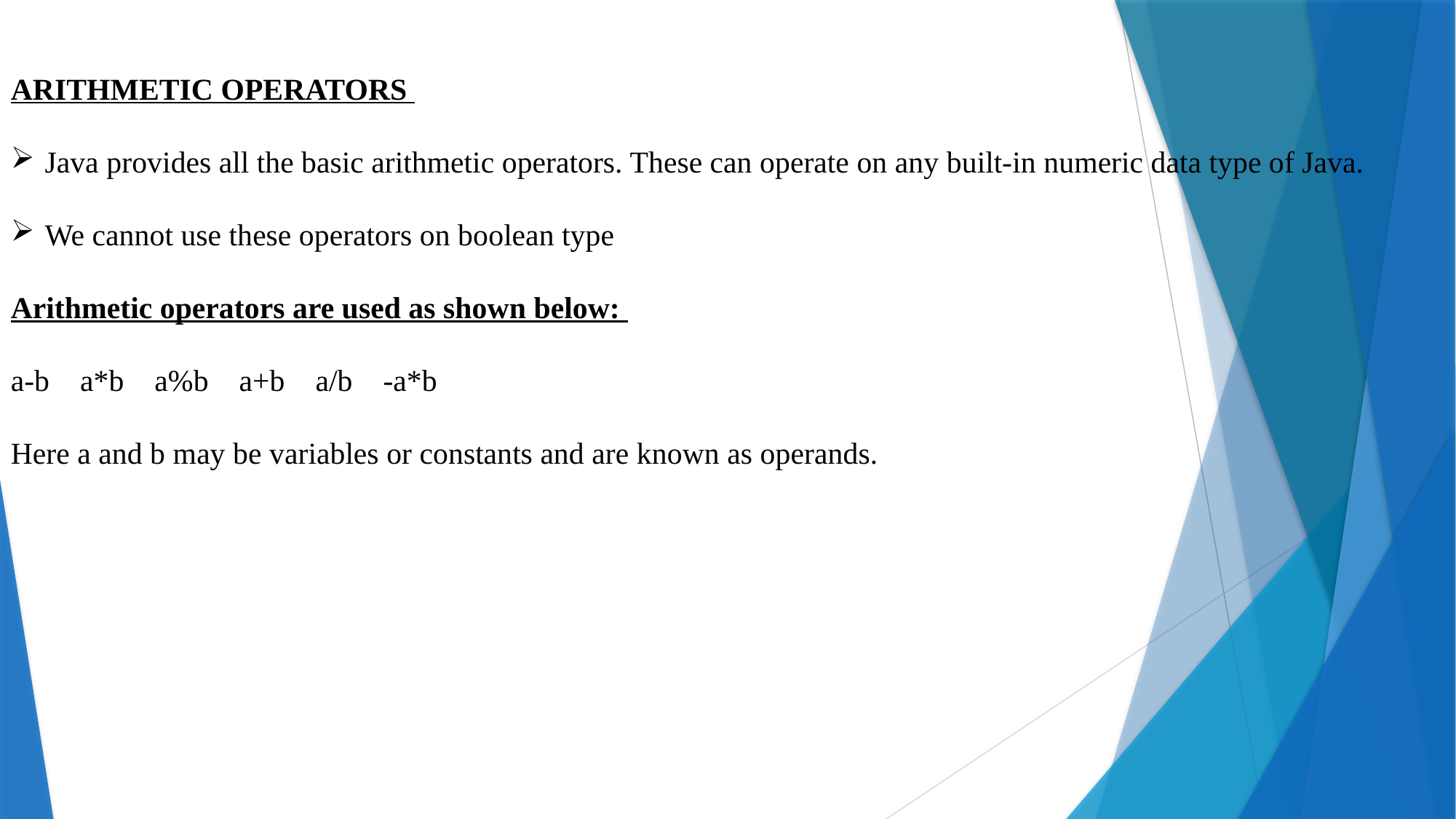

ARITHMETIC OPERATORS
Java provides all the basic arithmetic operators. These can operate on any built-in numeric data type of Java.
We cannot use these operators on boolean type
Arithmetic operators are used as shown below:
a-b    a*b    a%b    a+b    a/b    -a*b
Here a and b may be variables or constants and are known as operands.